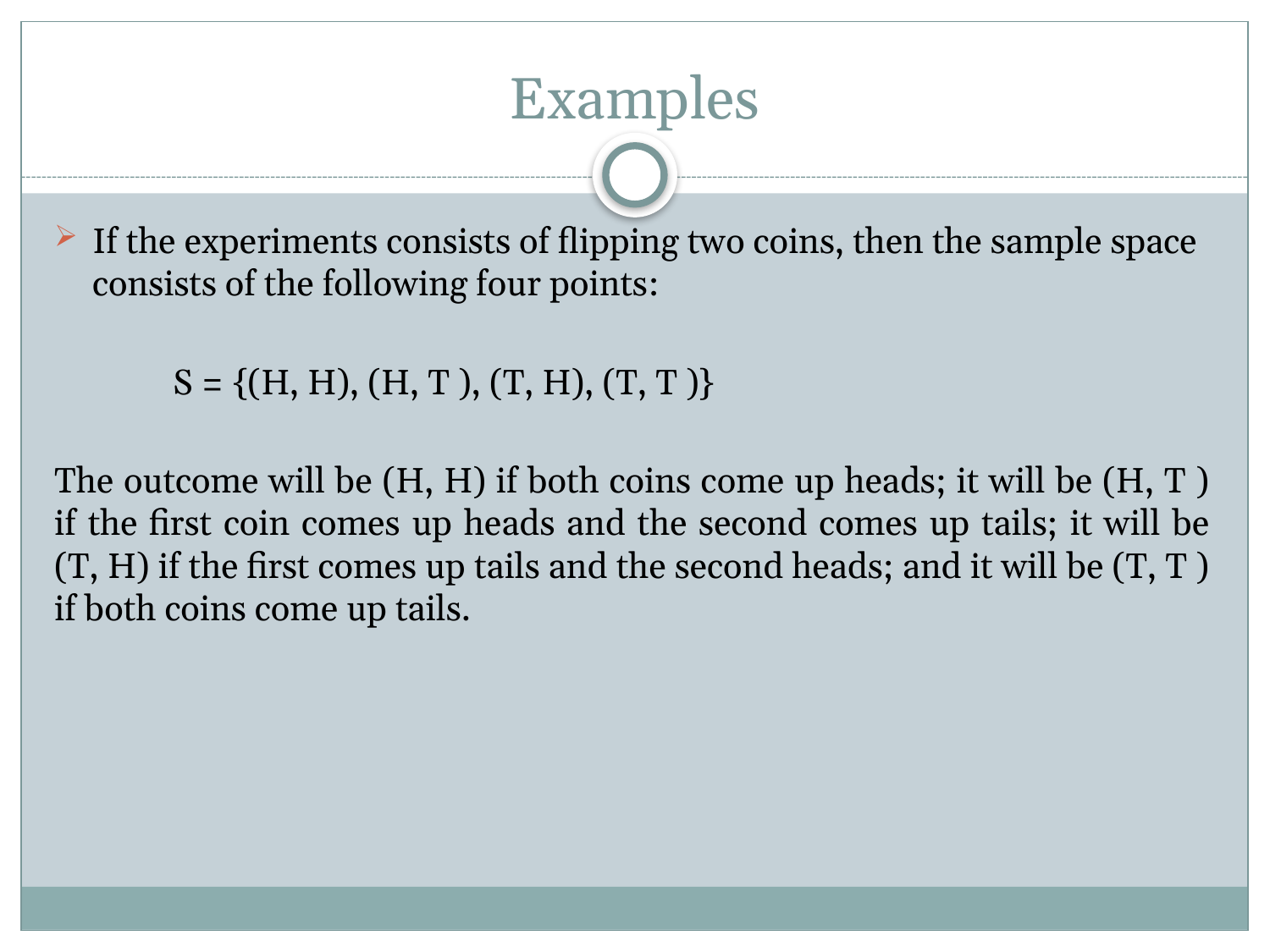

# Examples
If the experiments consists of flipping two coins, then the sample space consists of the following four points:

              S = {(H, H), (H, T ), (T, H), (T, T )}

The outcome will be (H, H) if both coins come up heads; it will be (H, T ) if the first coin comes up heads and the second comes up tails; it will be (T, H) if the first comes up tails and the second heads; and it will be (T, T ) if both coins come up tails.